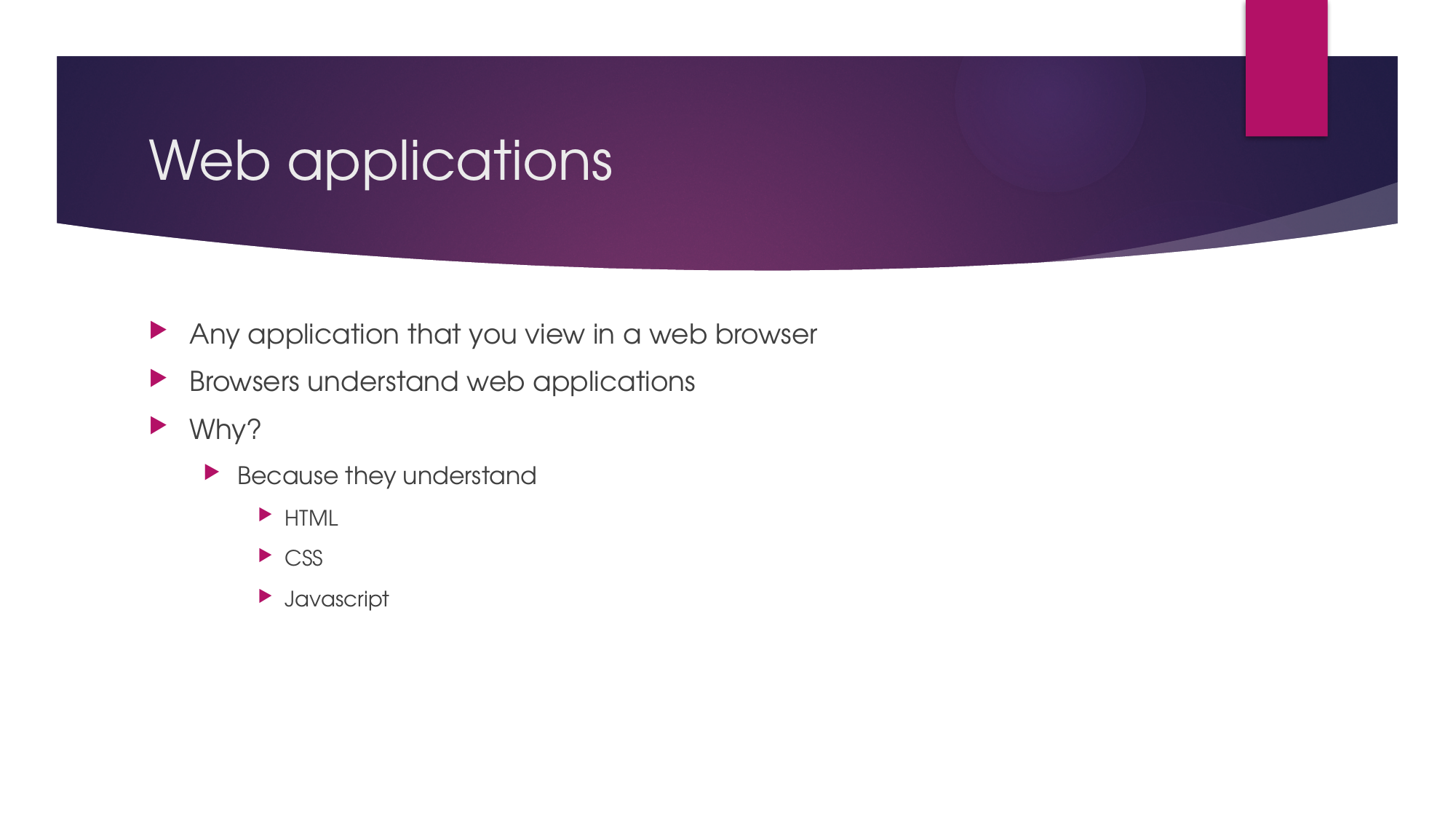

# Web applications
Any application that you view in a web browser
Browsers understand web applications
Why?
Because they understand
HTML
CSS
Javascript